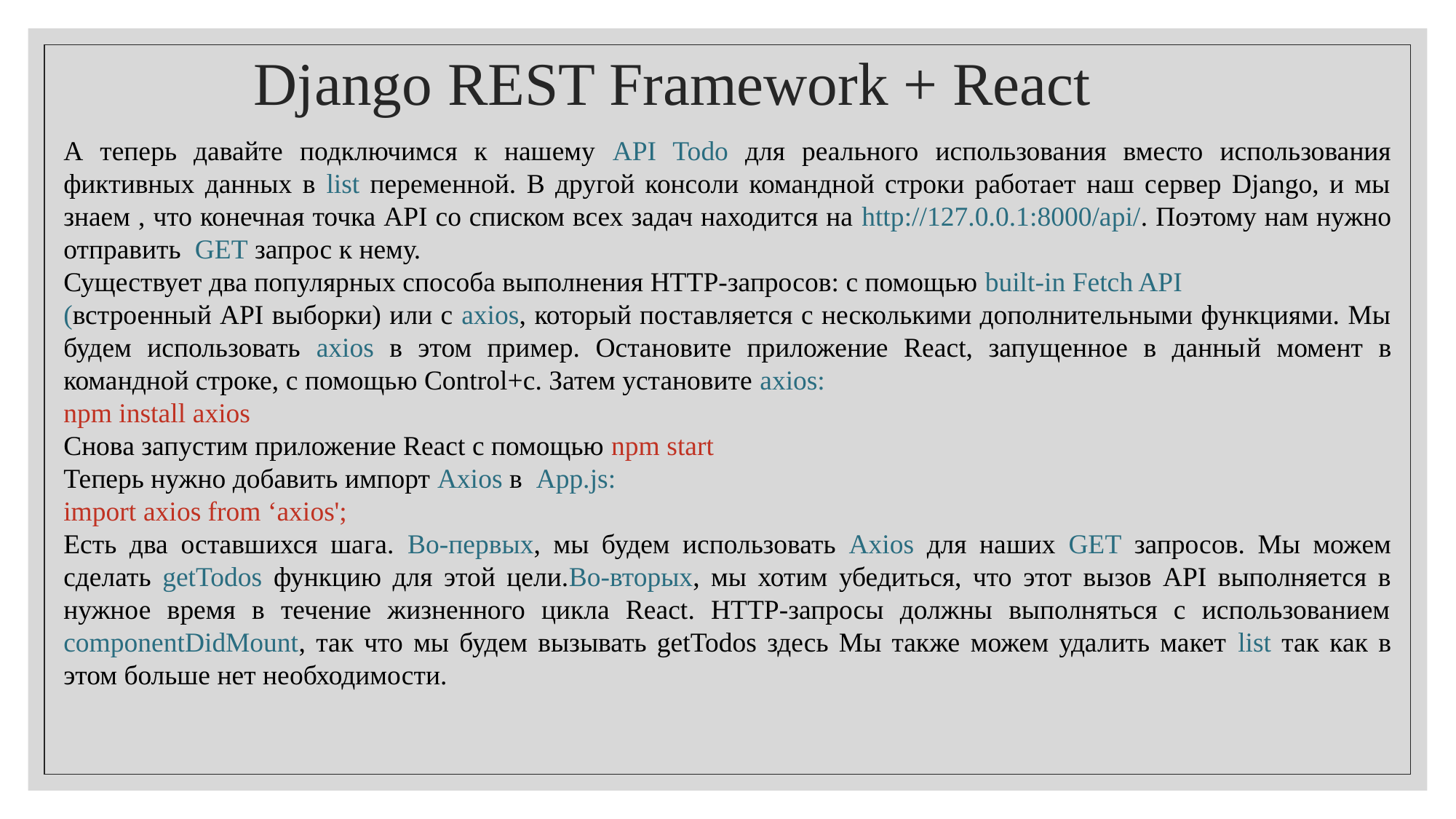

Django REST Framework + React
А теперь давайте подключимся к нашему API Todo для реального использования вместо использования фиктивных данных в list переменной. В другой консоли командной строки работает наш сервер Django, и мы знаем , что конечная точка API со списком всех задач находится на http://127.0.0.1:8000/api/. Поэтому нам нужно отправить  GET запрос к нему.
Существует два популярных способа выполнения HTTP-запросов: с помощью built-in Fetch API
(встроенный API выборки) или с axios, который поставляется с несколькими дополнительными функциями. Мы будем использовать axios в этом пример. Остановите приложение React, запущенное в данный момент в командной строке, с помощью Control+c. Затем установите axios:
npm install axios
Снова запустим приложение React с помощью npm start
Теперь нужно добавить импорт Axios в  App.js:
import axios from ‘axios';
Есть два оставшихся шага. Во-первых, мы будем использовать Axios для наших GET запросов. Мы можем сделать getTodos функцию для этой цели.Во-вторых, мы хотим убедиться, что этот вызов API выполняется в нужное время в течение жизненного цикла React. HTTP-запросы должны выполняться с использованием componentDidMount, так что мы будем вызывать getTodos здесь Мы также можем удалить макет list так как в этом больше нет необходимости.